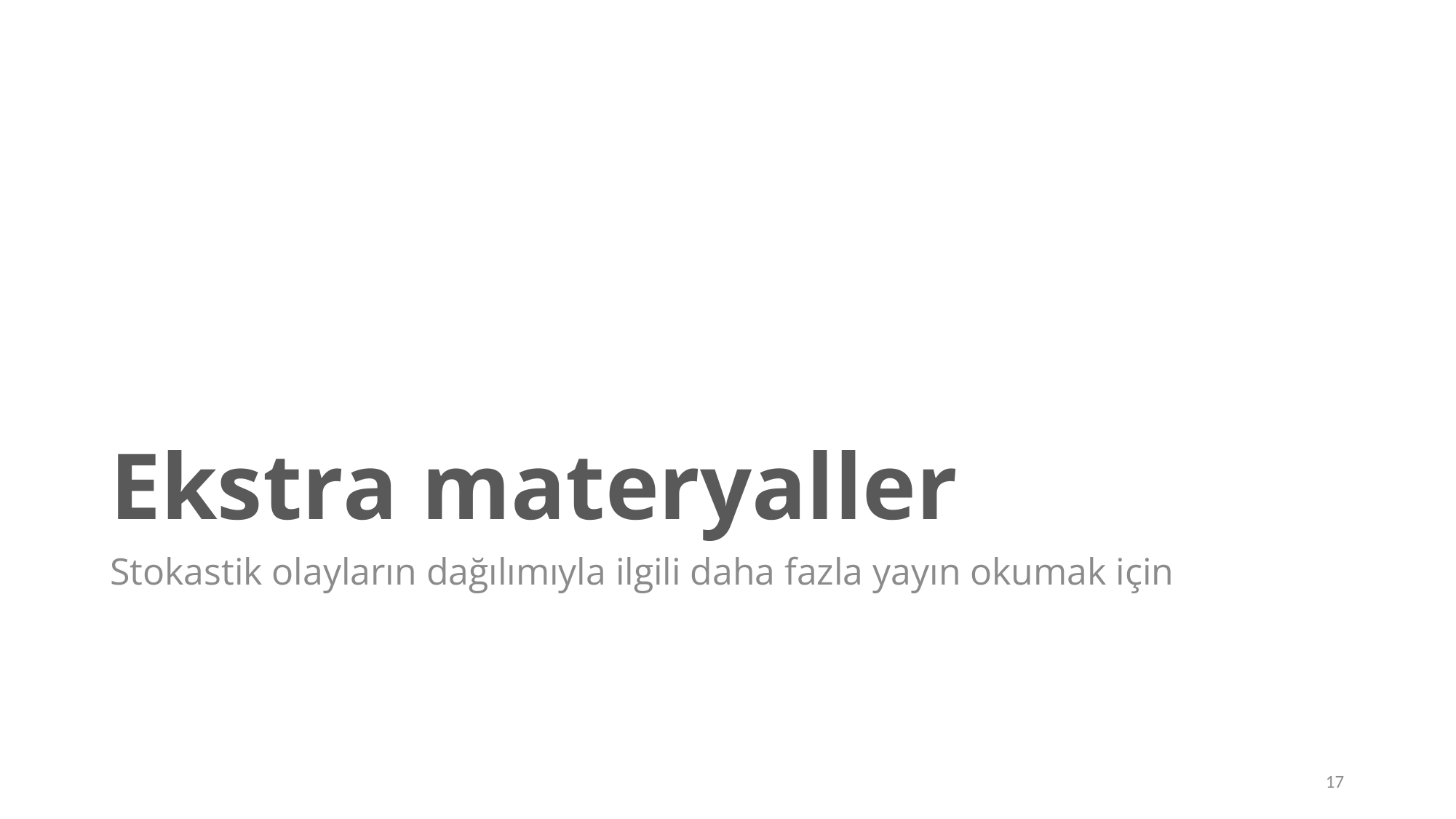

# Ekstra materyaller
Stokastik olayların dağılımıyla ilgili daha fazla yayın okumak için
17